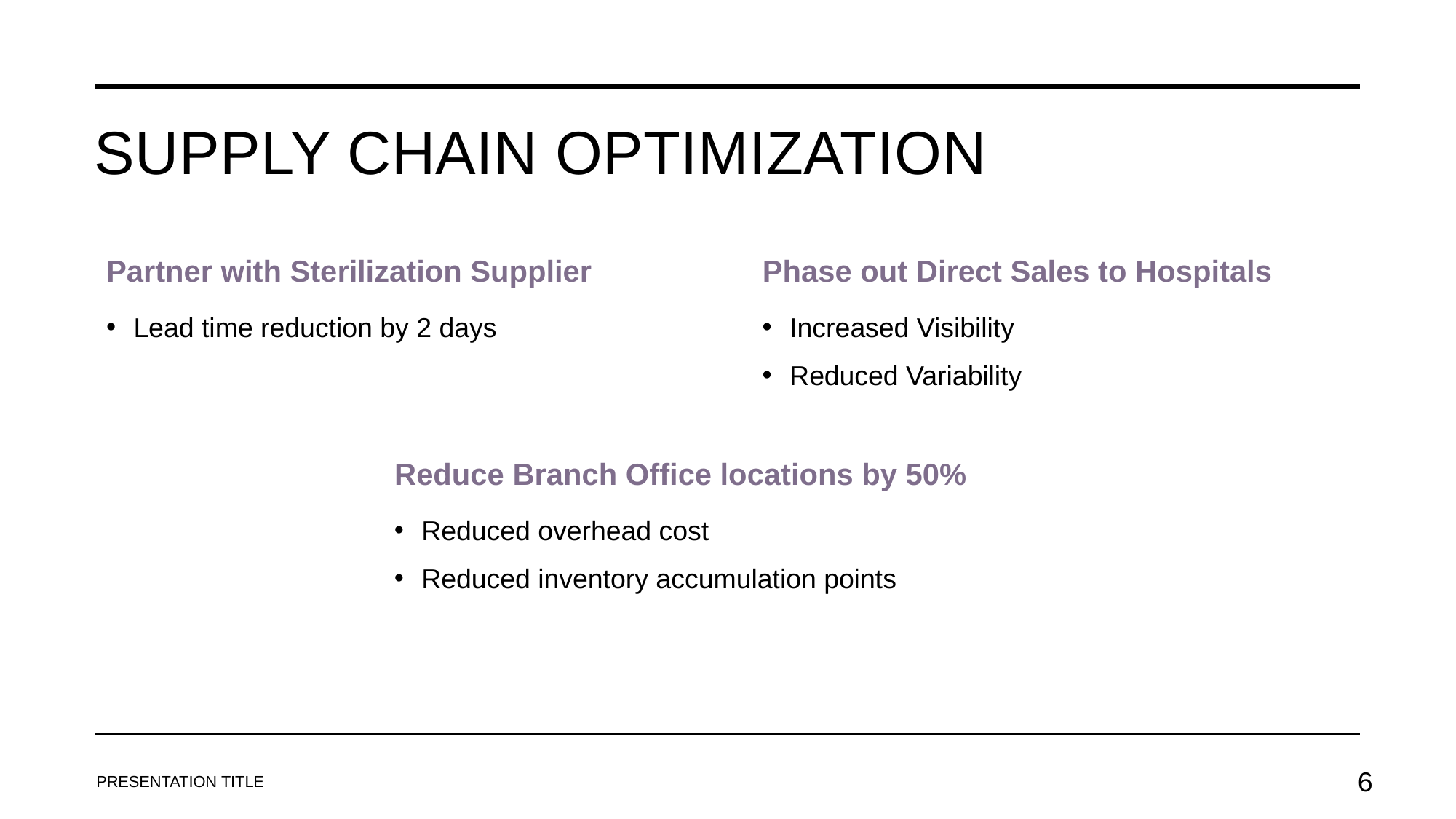

# Supply chain optimization
Partner with Sterilization Supplier
Phase out Direct Sales to Hospitals
Lead time reduction by 2 days
Increased Visibility
Reduced Variability

Reduce Branch Office locations by 50%
Reduced overhead cost
Reduced inventory accumulation points

PRESENTATION TITLE
6